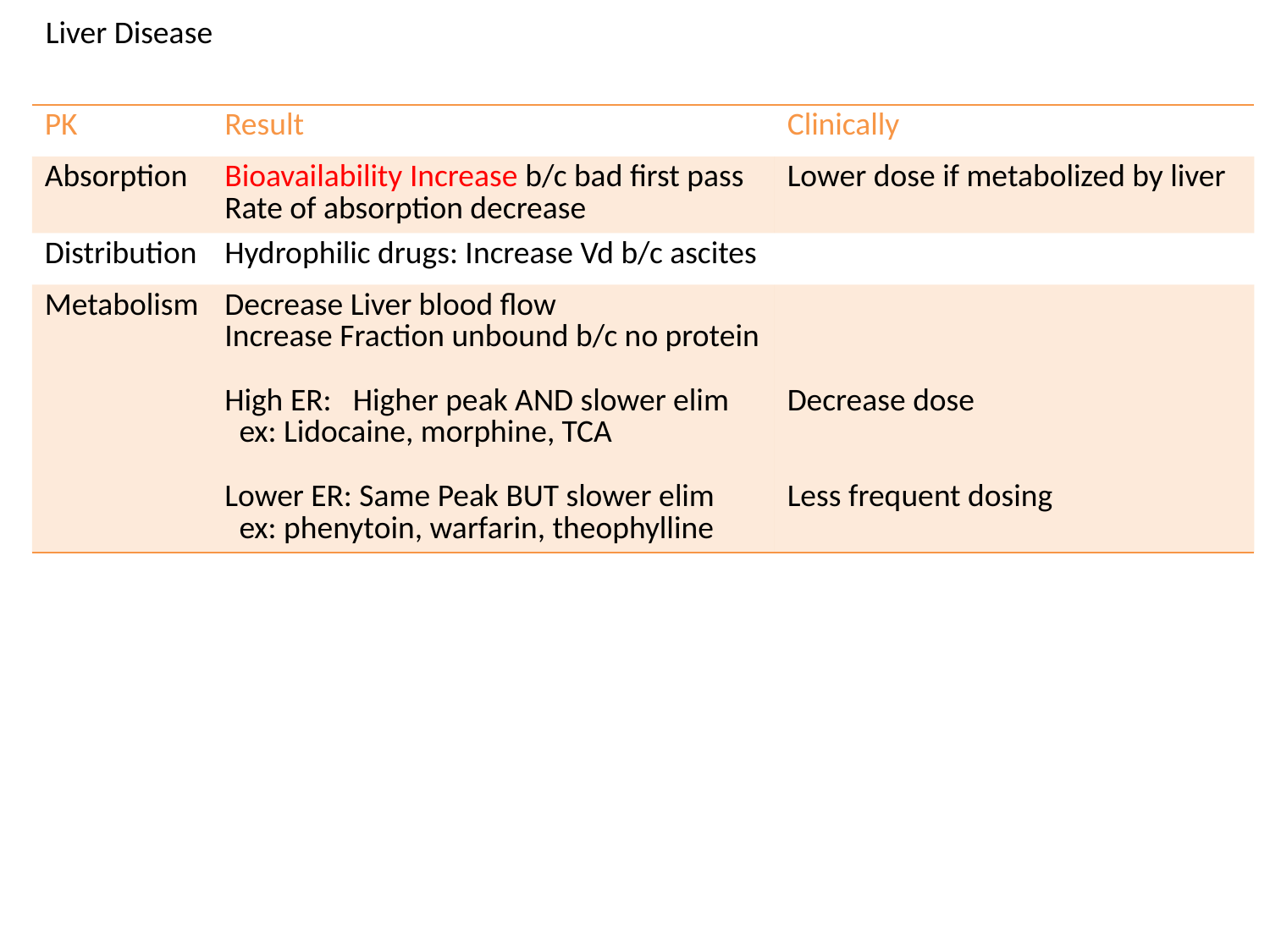

Liver Disease
| PK | Result | Clinically |
| --- | --- | --- |
| Absorption | Bioavailability Increase b/c bad first pass Rate of absorption decrease | Lower dose if metabolized by liver |
| Distribution | Hydrophilic drugs: Increase Vd b/c ascites |  |
| Metabolism | Decrease Liver blood flow Increase Fraction unbound b/c no protein High ER: Higher peak AND slower elim ex: Lidocaine, morphine, TCA Lower ER: Same Peak BUT slower elim ex: phenytoin, warfarin, theophylline | Decrease dose Less frequent dosing |